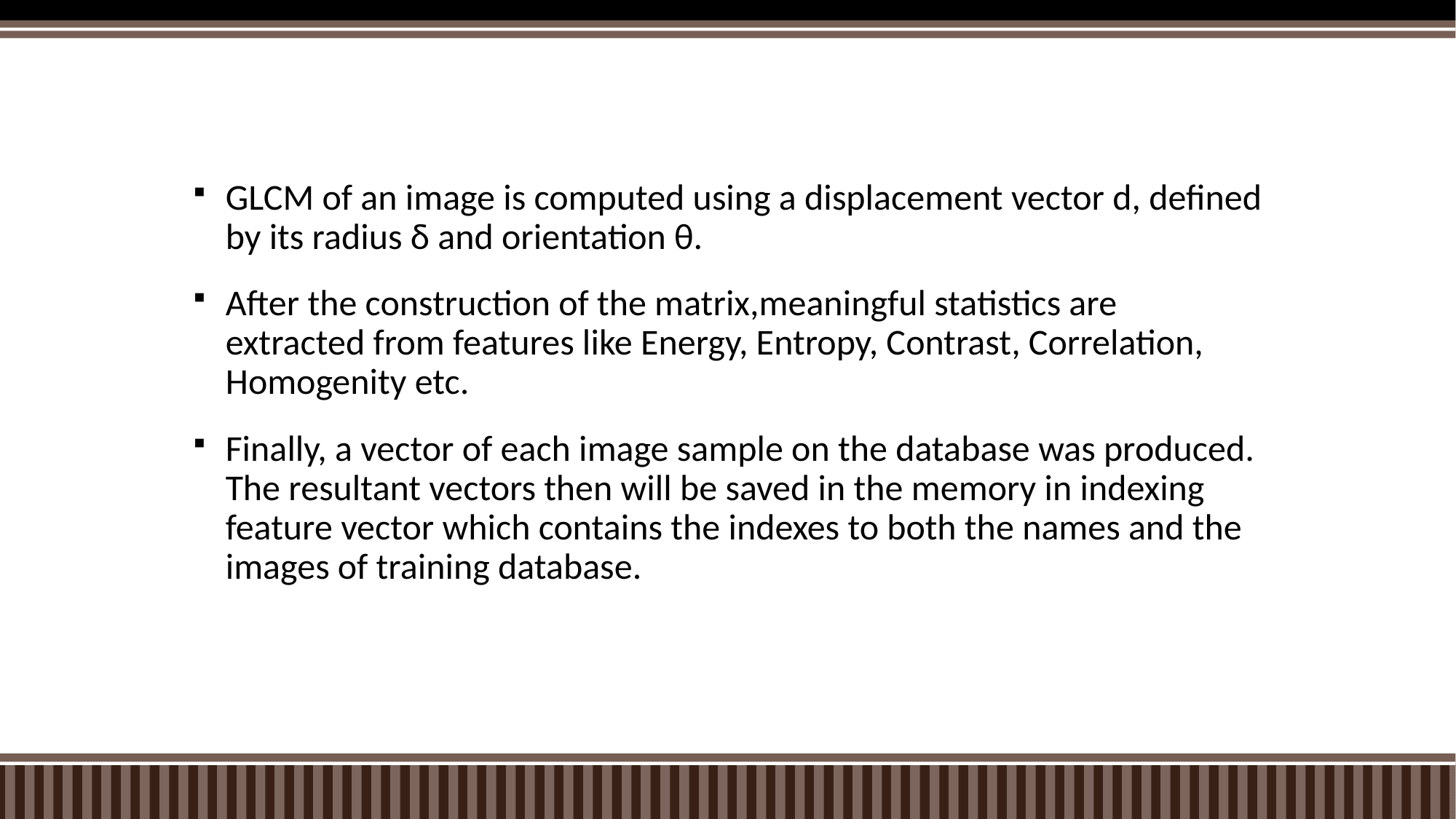

GLCM of an image is computed using a displacement vector d, defined by its radius δ and orientation θ.
After the construction of the matrix,meaningful statistics are extracted from features like Energy, Entropy, Contrast, Correlation, Homogenity etc.
Finally, a vector of each image sample on the database was produced. The resultant vectors then will be saved in the memory in indexing feature vector which contains the indexes to both the names and the images of training database.